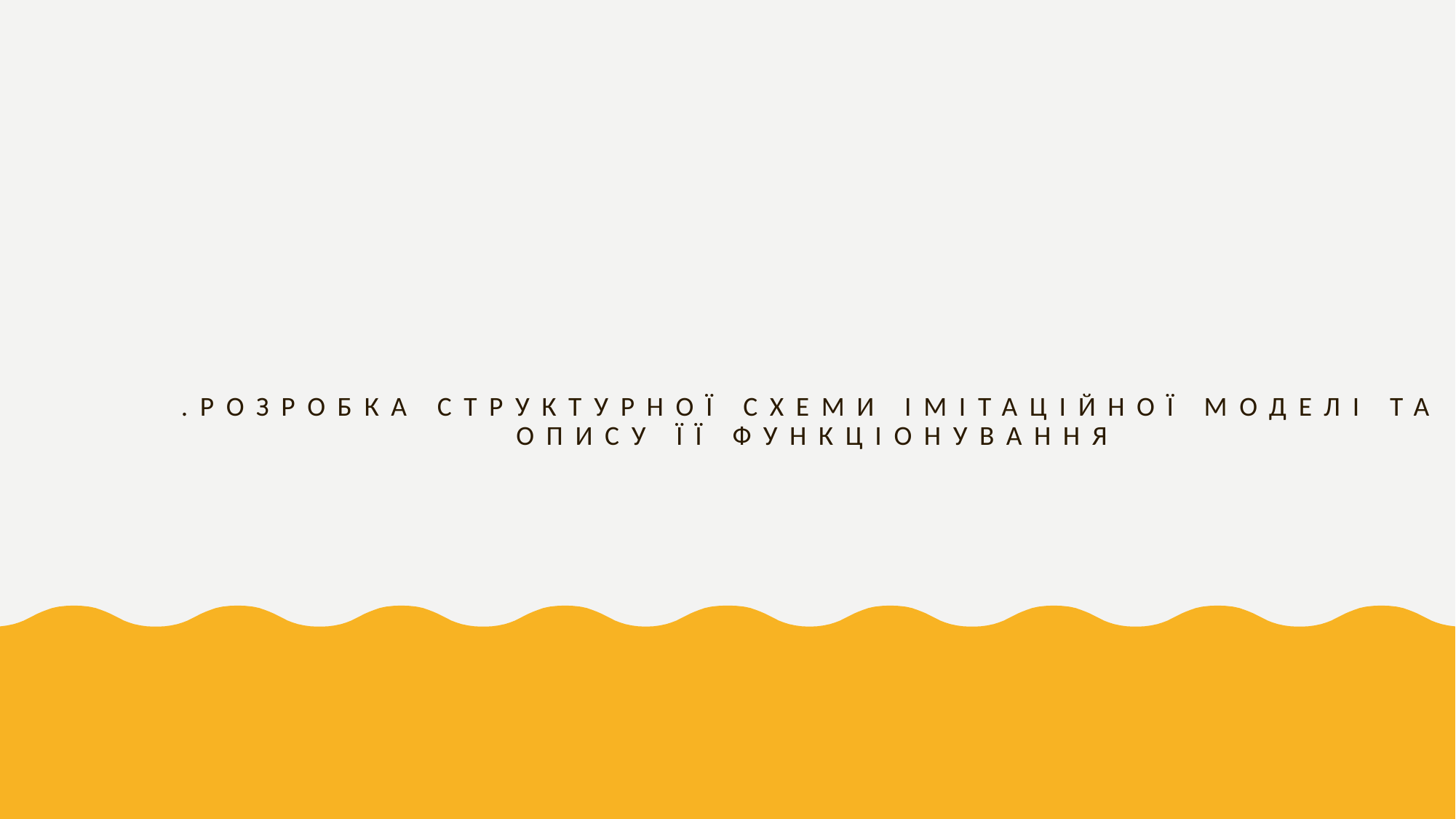

# .РОЗРОБКА СТРУКТУРНОЇ СХЕМИ ІМІТАЦІЙНОЇ МОДЕЛІ ТА ОПИСУ ЇЇ ФУНКЦІОНУВАННЯ